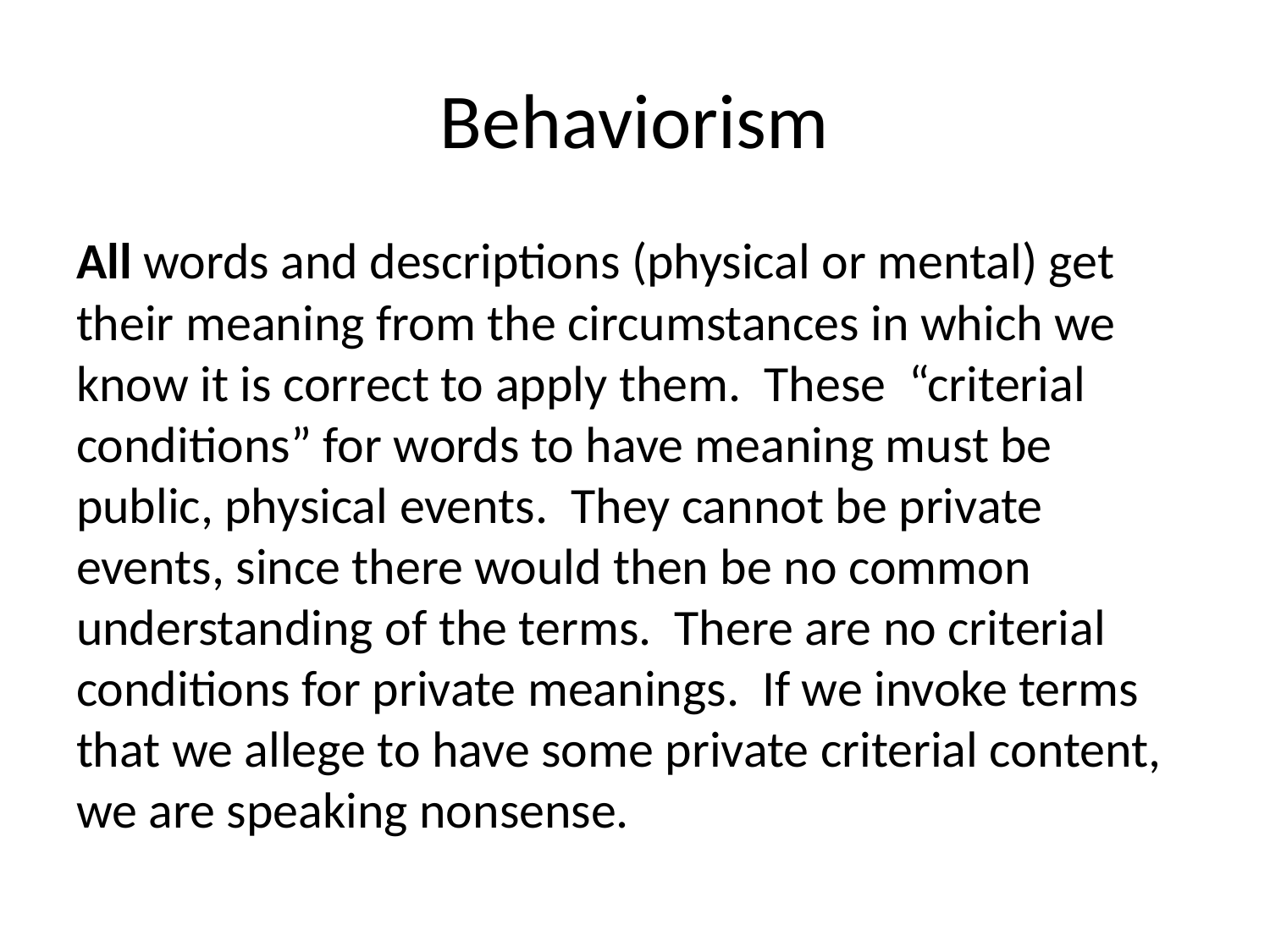

# Behaviorism
All words and descriptions (physical or mental) get their meaning from the circumstances in which we know it is correct to apply them.  These  “criterial conditions” for words to have meaning must be public, physical events.  They cannot be private events, since there would then be no common understanding of the terms.  There are no criterial conditions for private meanings.  If we invoke terms that we allege to have some private criterial content, we are speaking nonsense.